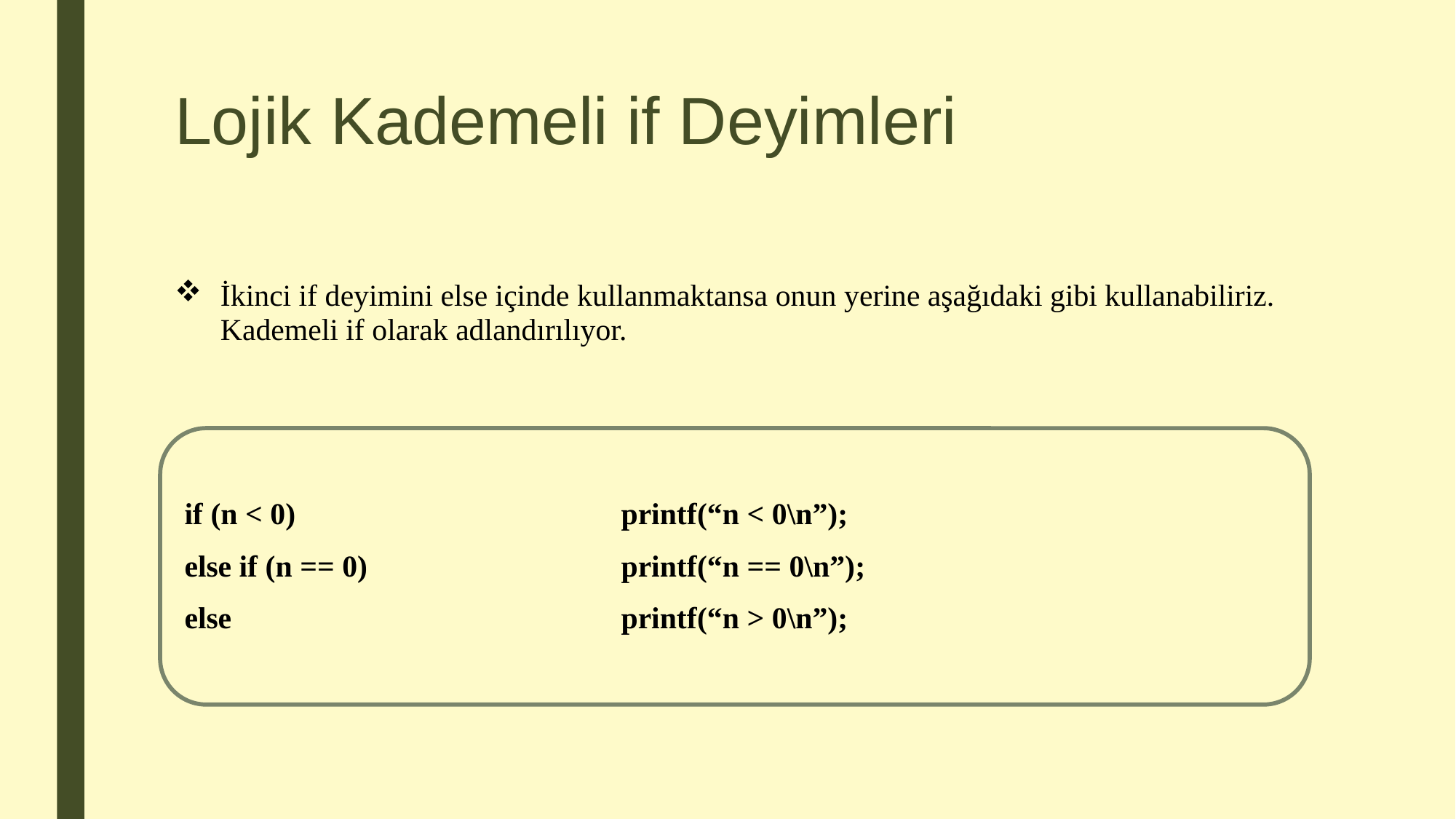

# Lojik Kademeli if Deyimleri
İkinci if deyimini else içinde kullanmaktansa onun yerine aşağıdaki gibi kullanabiliriz. Kademeli if olarak adlandırılıyor.
if (n < 0)       			printf(“n < 0\n”);
else if (n == 0) 			printf(“n == 0\n”);
else             			printf(“n > 0\n”);